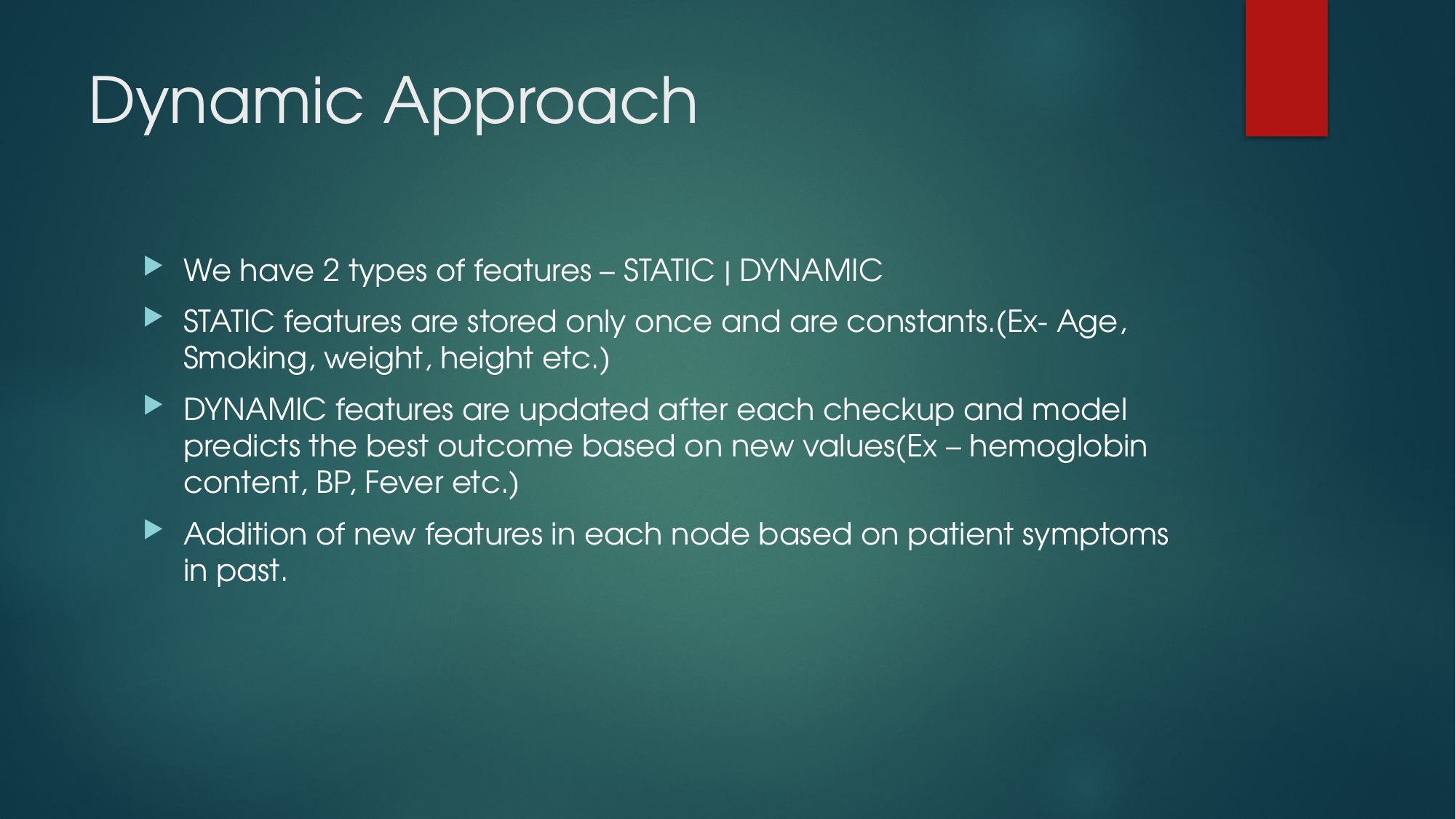

# Dynamic Approach
We have 2 types of features – STATIC | DYNAMIC
STATIC features are stored only once and are constants.(Ex- Age, Smoking, weight, height etc.)
DYNAMIC features are updated after each checkup and model predicts the best outcome based on new values(Ex – hemoglobin content, BP, Fever etc.)
Addition of new features in each node based on patient symptoms in past.